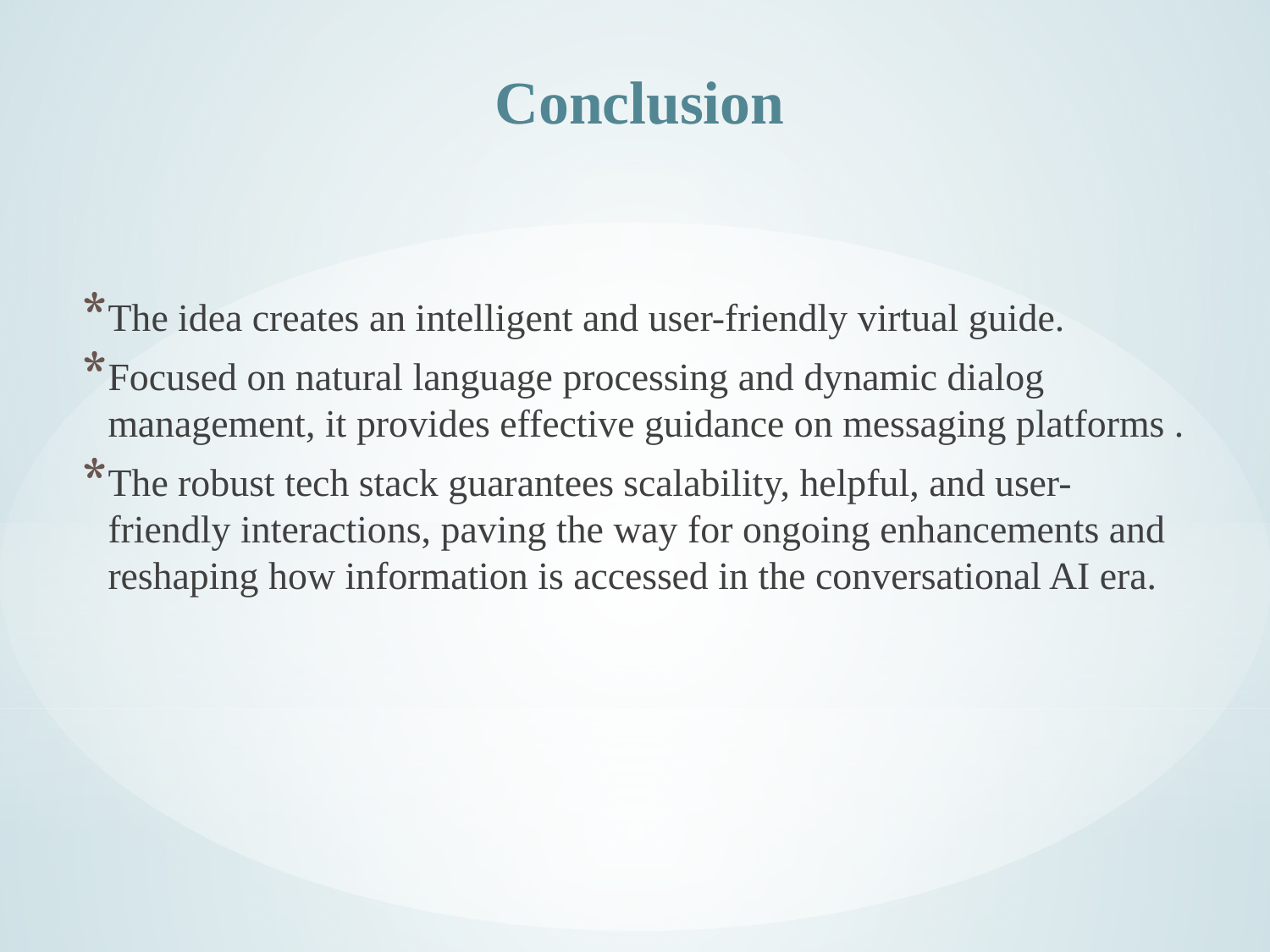

# Conclusion
The idea creates an intelligent and user-friendly virtual guide.
Focused on natural language processing and dynamic dialog management, it provides effective guidance on messaging platforms .
The robust tech stack guarantees scalability, helpful, and user-friendly interactions, paving the way for ongoing enhancements and reshaping how information is accessed in the conversational AI era.